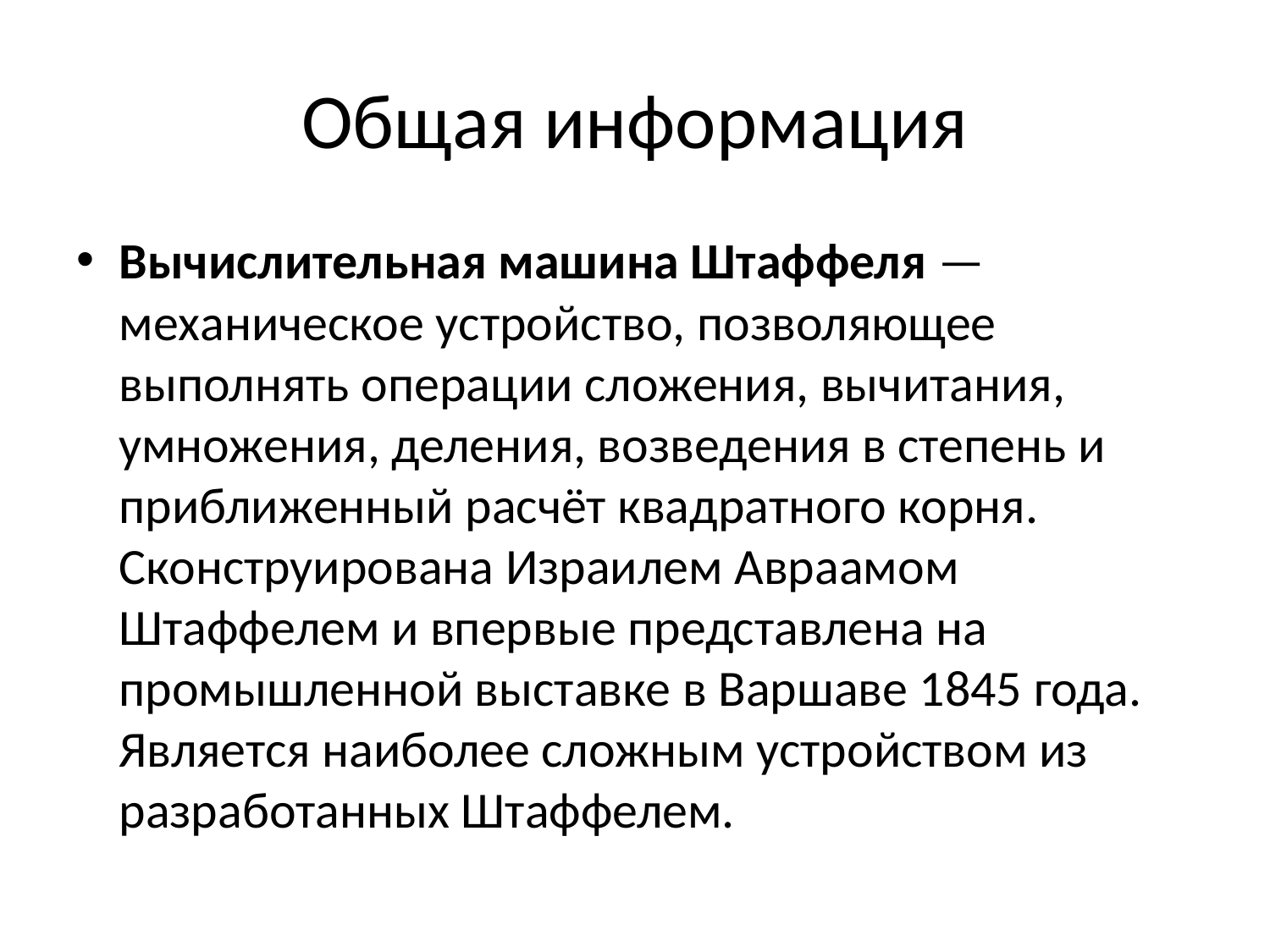

# Общая информация
Вычислительная машина Штаффеля — механическое устройство, позволяющее выполнять операции сложения, вычитания, умножения, деления, возведения в степень и приближенный расчёт квадратного корня. Сконструирована Израилем Авраамом Штаффелем и впервые представлена на промышленной выставке в Варшаве 1845 года. Является наиболее сложным устройством из разработанных Штаффелем.